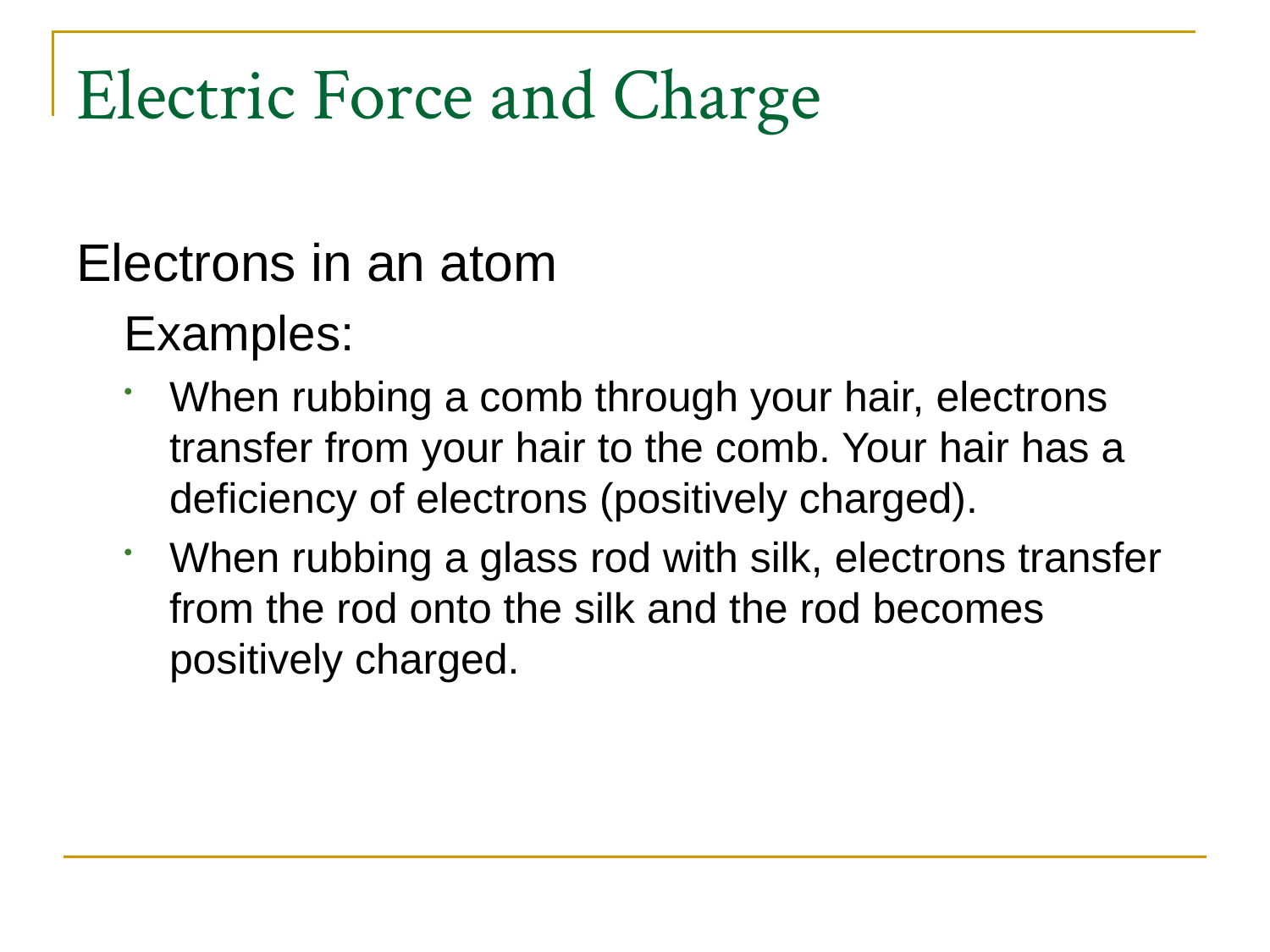

# Electric Force and Charge
Electrons in an atom
	Examples:
When rubbing a comb through your hair, electrons transfer from your hair to the comb. Your hair has a deficiency of electrons (positively charged).
When rubbing a glass rod with silk, electrons transfer from the rod onto the silk and the rod becomes positively charged.